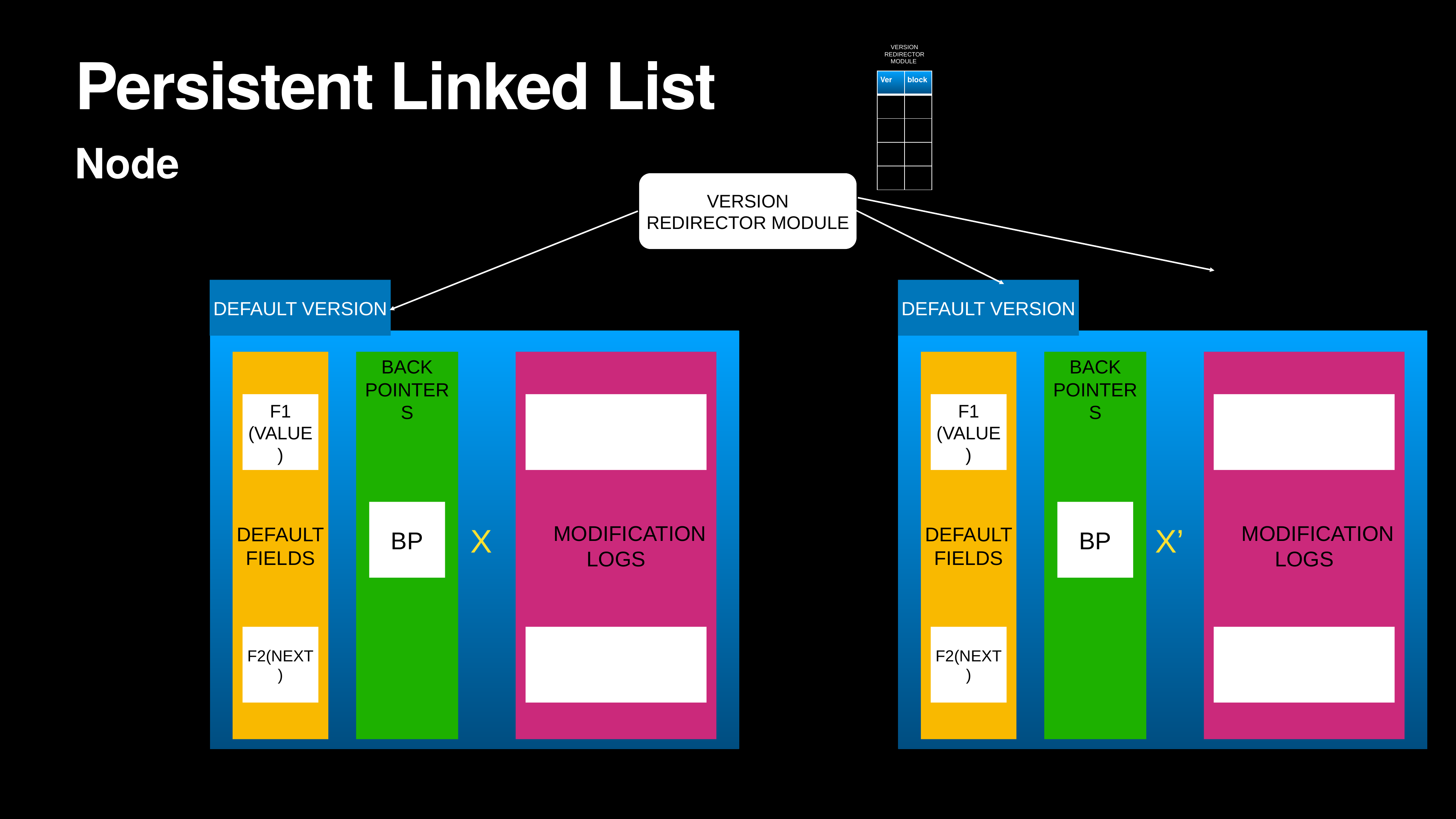

VERSION
 REDIRECTOR
MODULE
# Persistent Linked List
| Ver | block |
| --- | --- |
|  |  |
|  |  |
|  |  |
|  |  |
Node
VERSION REDIRECTOR MODULE

DEFAULT VERSION
  X
MODIFICATION LOGS
DEFAULT FIELDS
BACK POINTERS
F1 (VALUE)

BP
F2(NEXT)

DEFAULT VERSION
  X’
MODIFICATION LOGS
DEFAULT FIELDS
BACK POINTERS
F1 (VALUE)

BP
F2(NEXT)